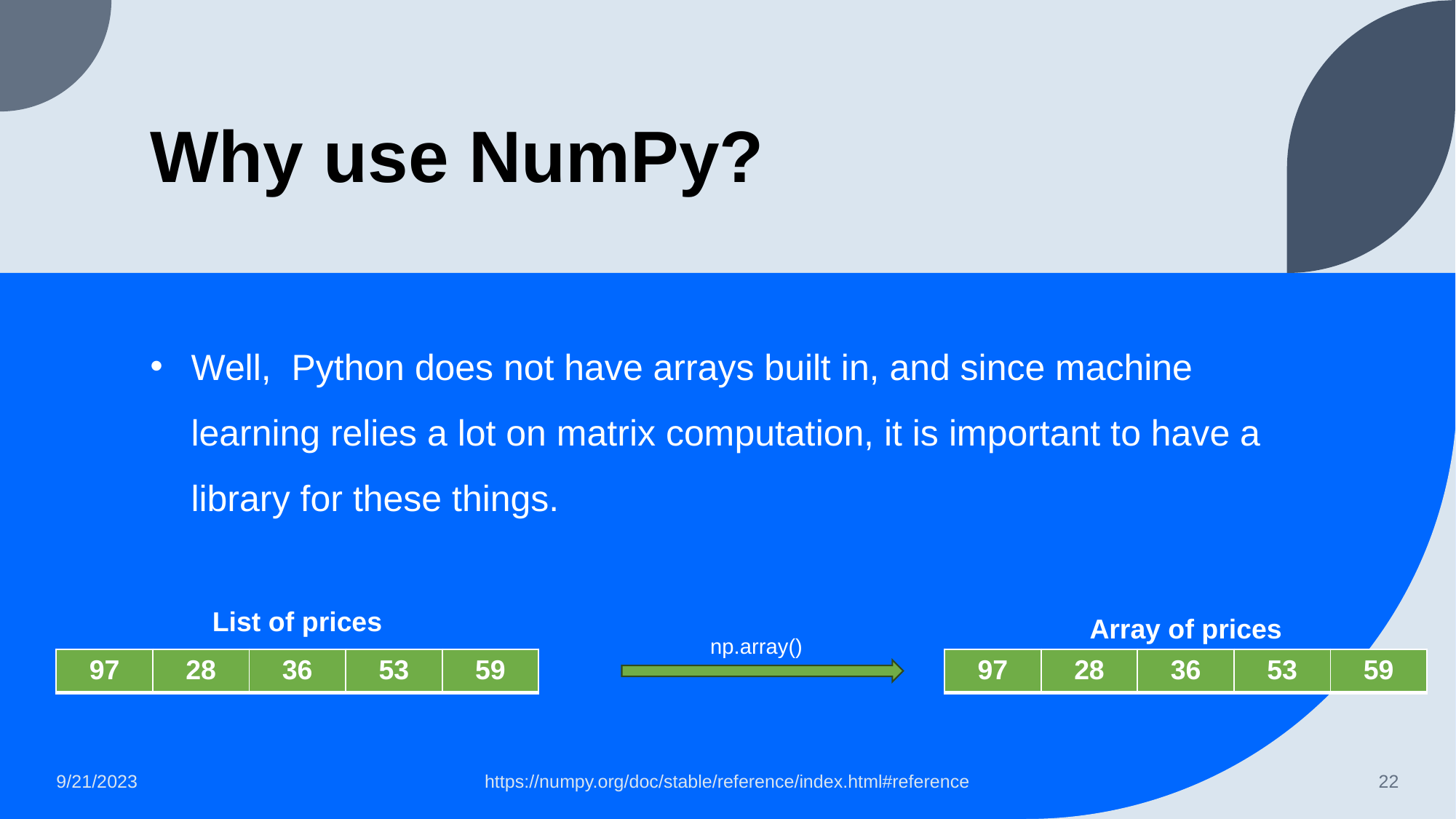

# Why use NumPy?
Well,  Python does not have arrays built in, and since machine learning relies a lot on matrix computation, it is important to have a library for these things.
List of prices
Array of prices
np.array()
| 97 | 28 | 36 | 53 | 59 |
| --- | --- | --- | --- | --- |
| 97 | 28 | 36 | 53 | 59 |
| --- | --- | --- | --- | --- |

9/21/2023
https://numpy.org/doc/stable/reference/index.html#reference
22